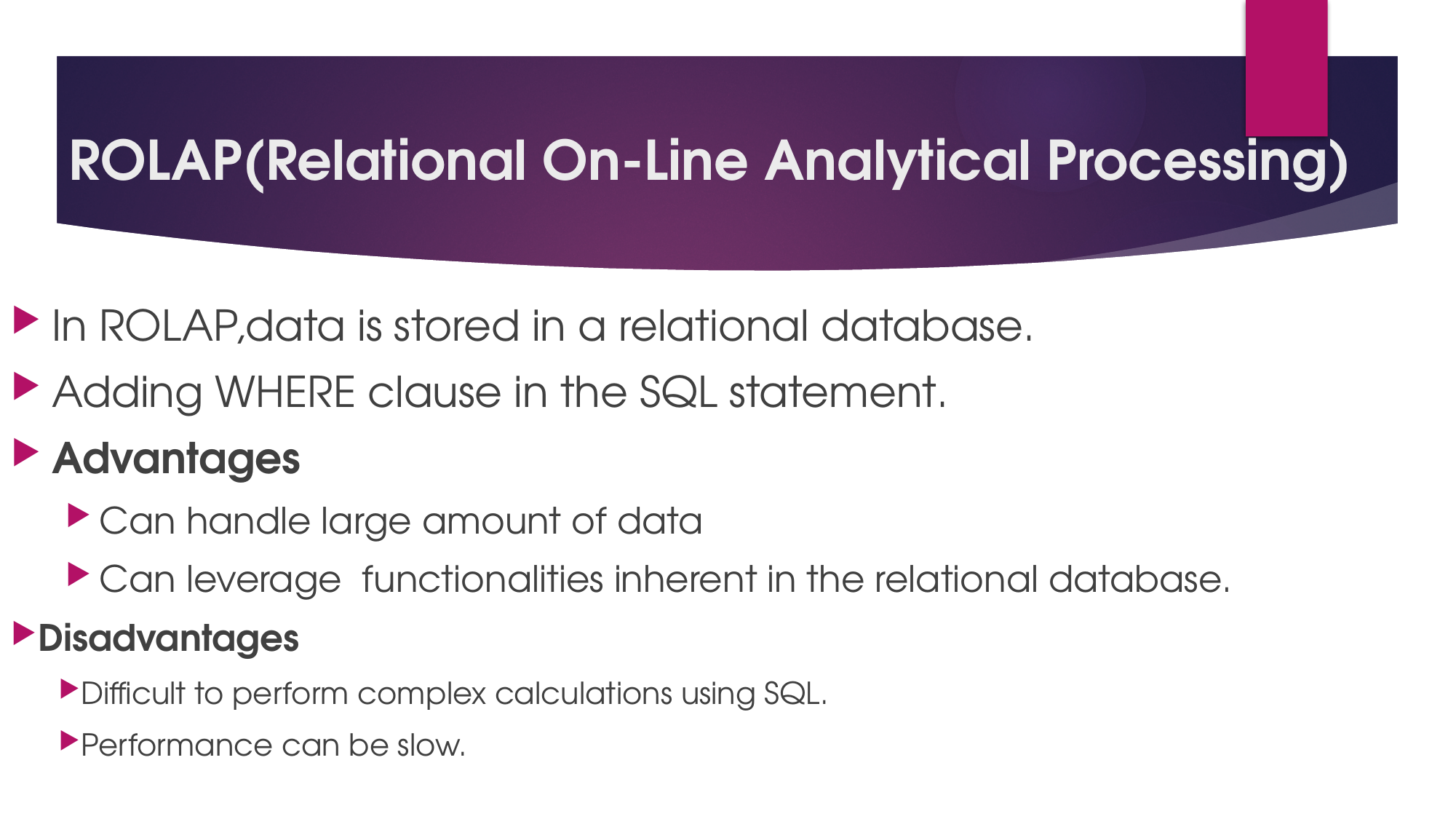

# ROLAP(Relational On-Line Analytical Processing)
In ROLAP,data is stored in a relational database.
Adding WHERE clause in the SQL statement.
Advantages
Can handle large amount of data
Can leverage  functionalities inherent in the relational database.
Disadvantages
Difficult to perform complex calculations using SQL.
Performance can be slow.